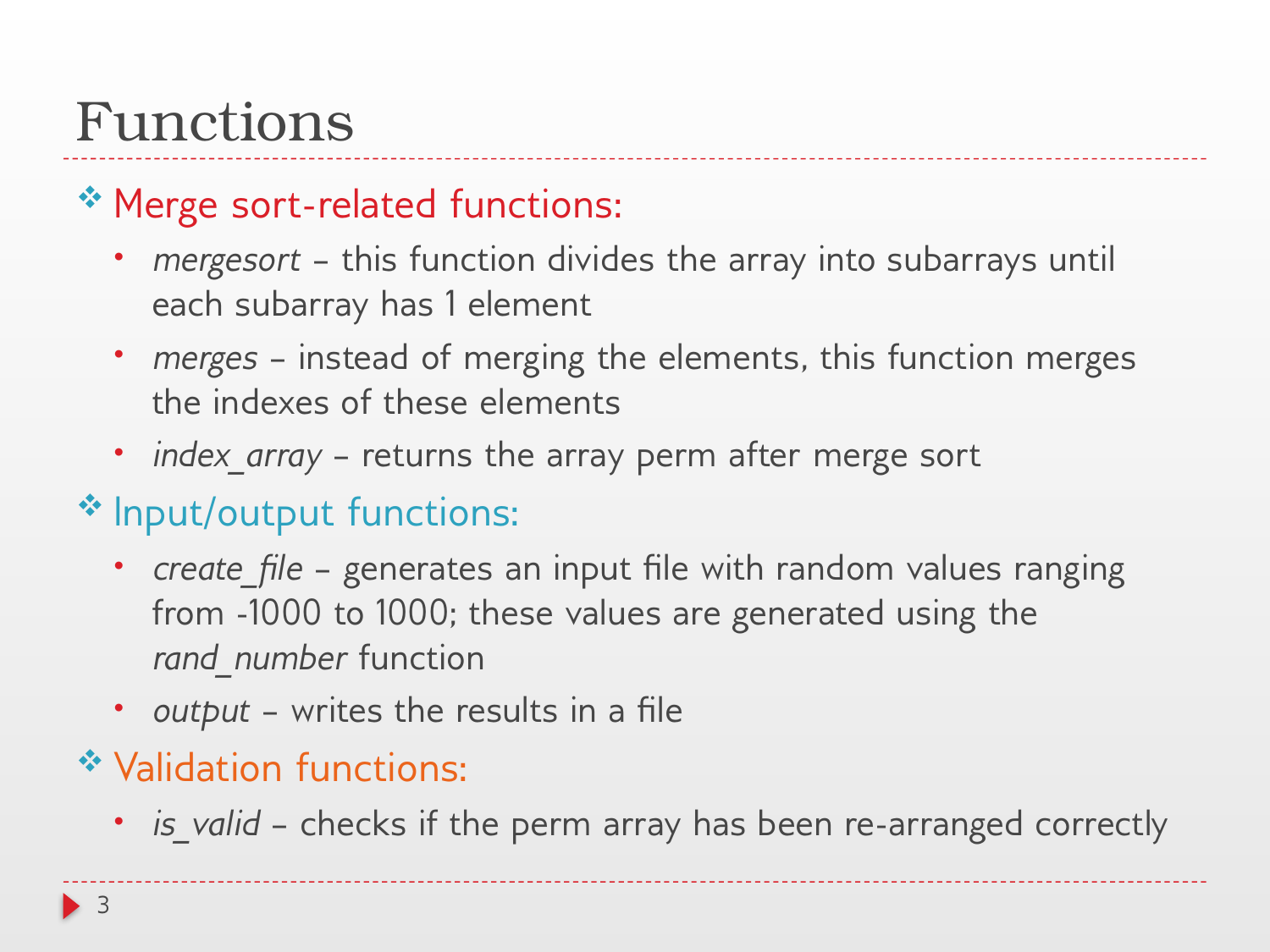

# Functions
Merge sort-related functions:
mergesort – this function divides the array into subarrays until each subarray has 1 element
merges – instead of merging the elements, this function merges the indexes of these elements
index_array – returns the array perm after merge sort
Input/output functions:
create_file – generates an input file with random values ranging from -1000 to 1000; these values are generated using the rand_number function
output – writes the results in a file
Validation functions:
is_valid – checks if the perm array has been re-arranged correctly

3